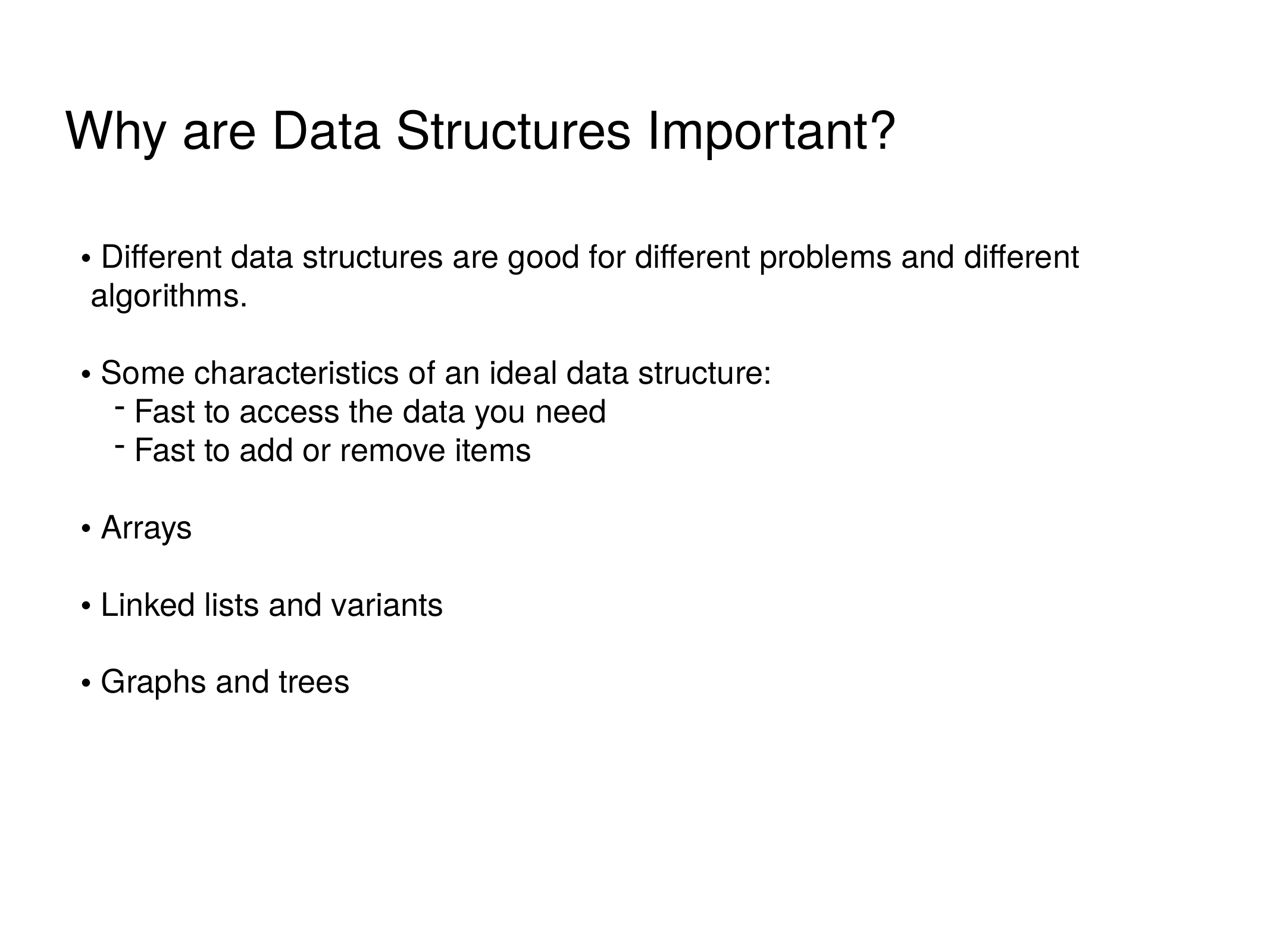

# Why are Data Structures Important?
 Different data structures are good for different problems and different algorithms.

 Some characteristics of an ideal data structure:
 Fast to access the data you need
 Fast to add or remove items

 Arrays

 Linked lists and variants

 Graphs and trees